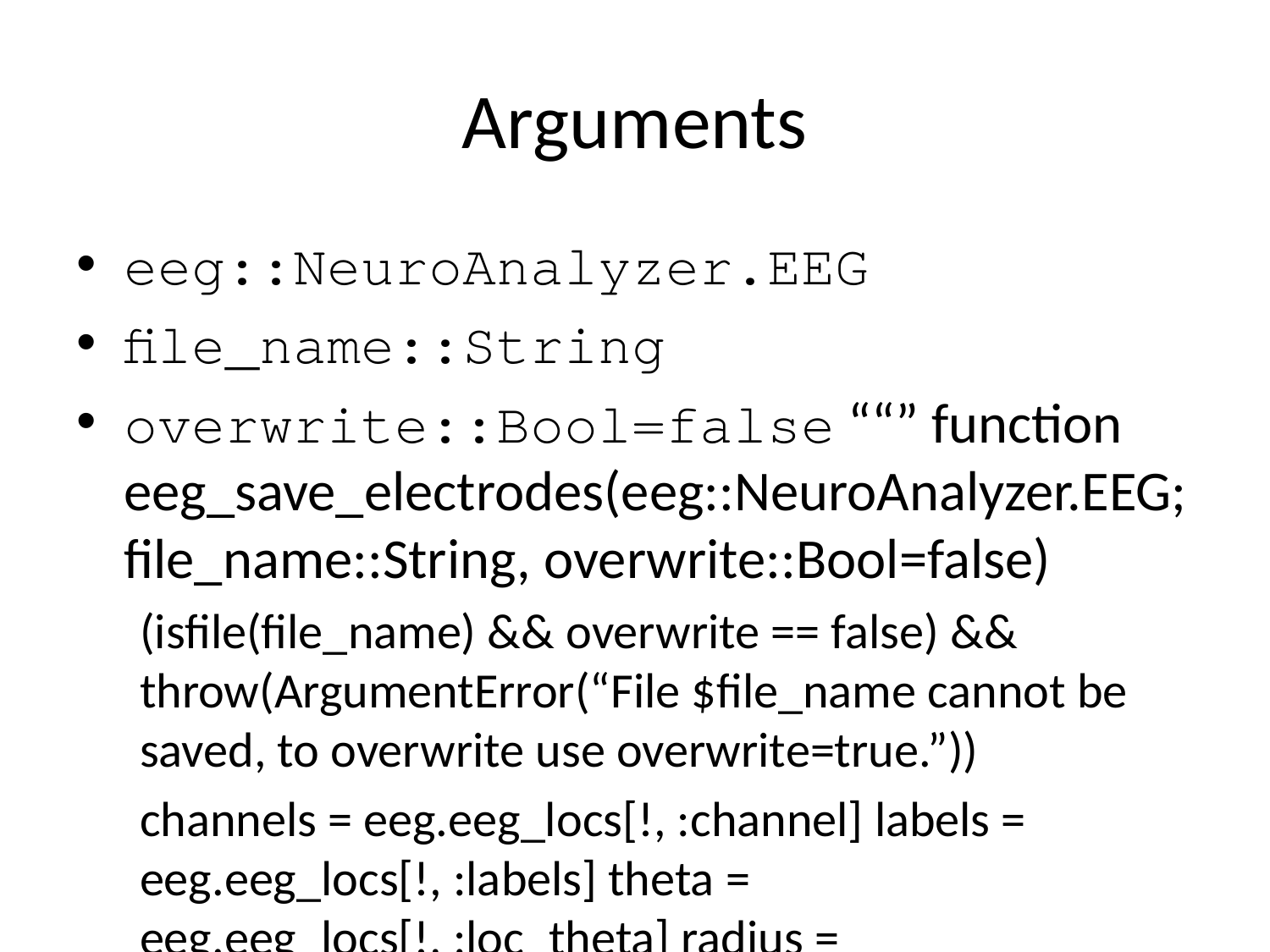

# Arguments
eeg::NeuroAnalyzer.EEG
file_name::String
overwrite::Bool=false ““” function eeg_save_electrodes(eeg::NeuroAnalyzer.EEG; file_name::String, overwrite::Bool=false)
(isfile(file_name) && overwrite == false) && throw(ArgumentError(“File $file_name cannot be saved, to overwrite use overwrite=true.”))
channels = eeg.eeg_locs[!, :channel] labels = eeg.eeg_locs[!, :labels] theta = eeg.eeg_locs[!, :loc_theta] radius = eeg.eeg_locs[!, :loc_radius] x = eeg.eeg_locs[!, :loc_x] y = eeg.eeg_locs[!, :loc_y] z = eeg.eeg_locs[!, :loc_z] radius_sph = eeg.eeg_locs[!, :loc_radius_sph] theta_sph = eeg.eeg_locs[!, :loc_theta_sph] phi_sph = eeg.eeg_locs[!, :loc_phi_sph]
if splitext(file_name)[2] == “.ced” df = DataFrame(Number=channels, labels=labels, theta=theta, radius=radius, X=x, Y=y, Z=z, sph_theta=theta_sph, sph_phi=phi_sph, sph_radius=radius_sph) CSV.write(file_name, df, delim=“, header=true) elseif splitext(file_name)[2] ==”.locs” df = DataFrame(Number=channels, theta=theta, radius=radius, labels=labels) CSV.write(file_name, df, delim=“, header=false) elseif splitext(file_name)[2] ==”.tsv” df = DataFrame(labels=labels, x=x, y=y, z=z, theta=theta, radius=radius, radius_sph=radius_sph, theta_sph=theta_sph, phi_sph=phi_sph) CSV.write(file_name, df, delim=“, header=true) else throw(ArgumentError(”$file_name format must be .ced, .locs or .tsv.”)) end end
““” eeg_save_electrodes(locs; file_name, overwrite)
Export channel locations, format is based on file_name extension (.ced, .locs, .tsv)